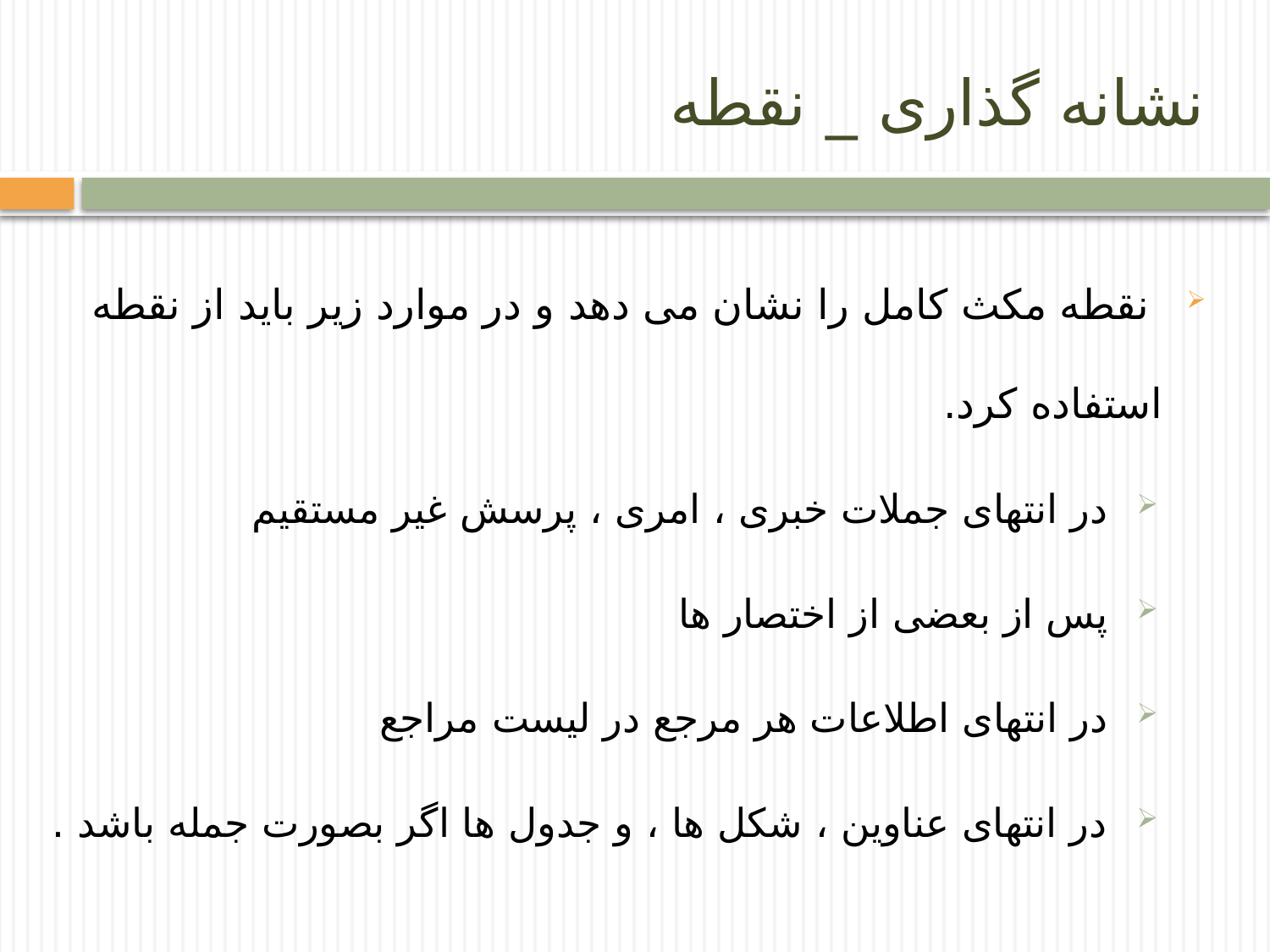

# نشانه گذاری _ نقطه
 نقطه مکث کامل را نشان می دهد و در موارد زیر باید از نقطه استفاده کرد.
 در انتهای جملات خبری ، امری ، پرسش غیر مستقیم
 پس از بعضی از اختصار ها
 در انتهای اطلاعات هر مرجع در لیست مراجع
 در انتهای عناوین ، شکل ها ، و جدول ها اگر بصورت جمله باشد .